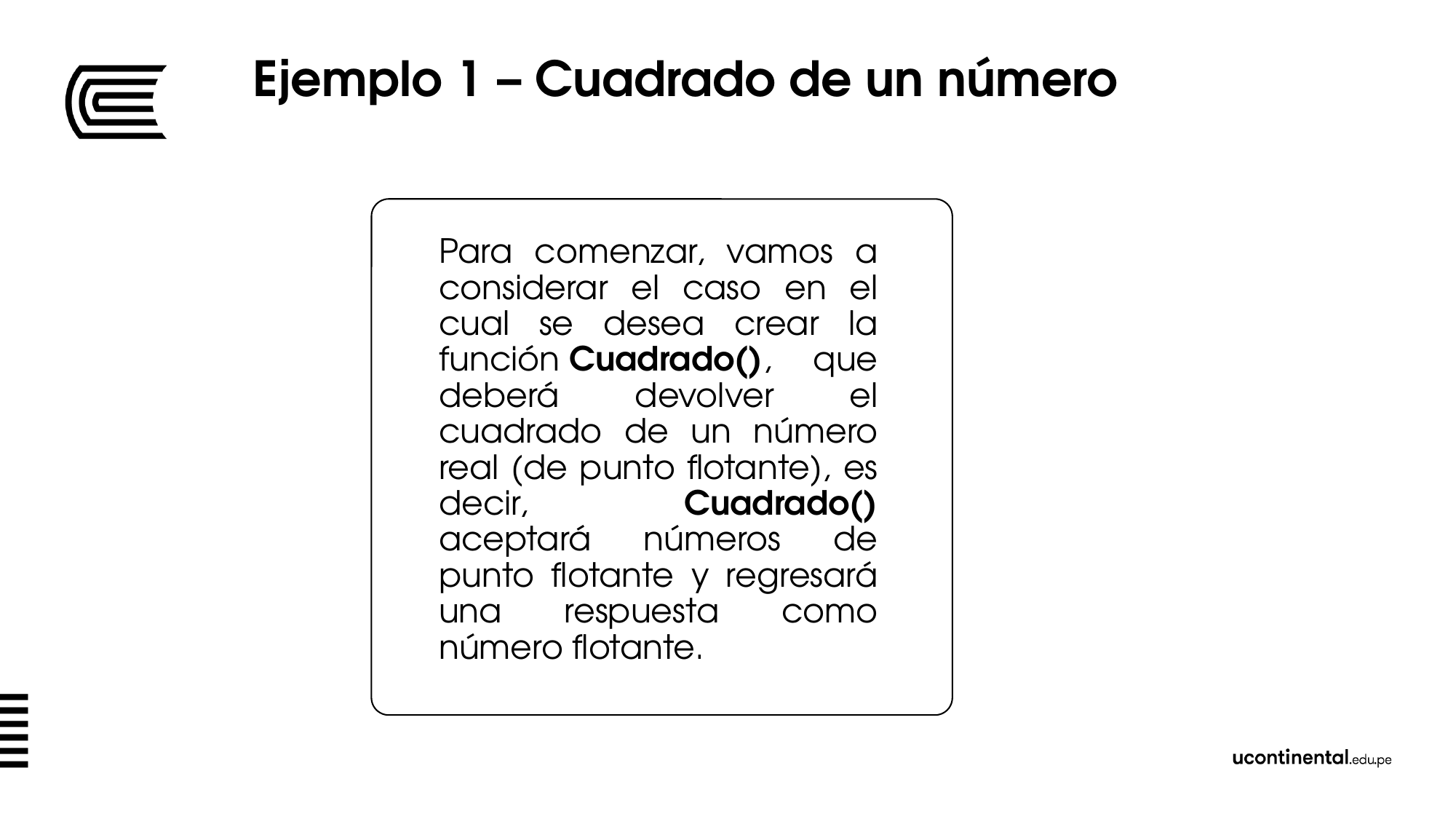

# Ejemplo 1 – Cuadrado de un número

Para comenzar, vamos a considerar el caso en el cual se desea crear la función Cuadrado(), que deberá devolver el cuadrado de un número real (de punto flotante), es decir, Cuadrado() aceptará números de punto flotante y regresará una respuesta como número flotante.